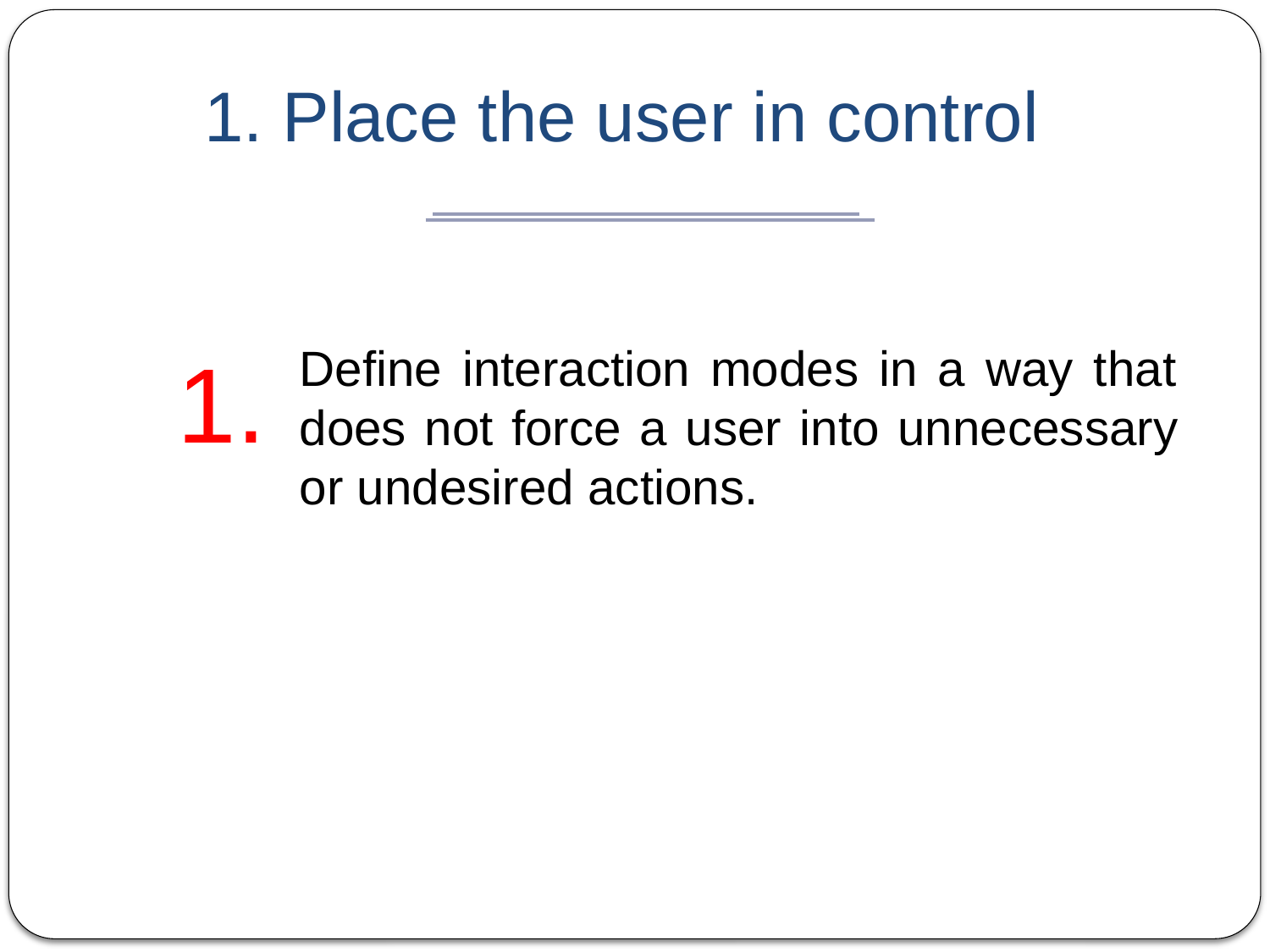

# 1. Place the user in control

1.
Define interaction modes in a way that  does not force a user into unnecessary  or undesired actions.